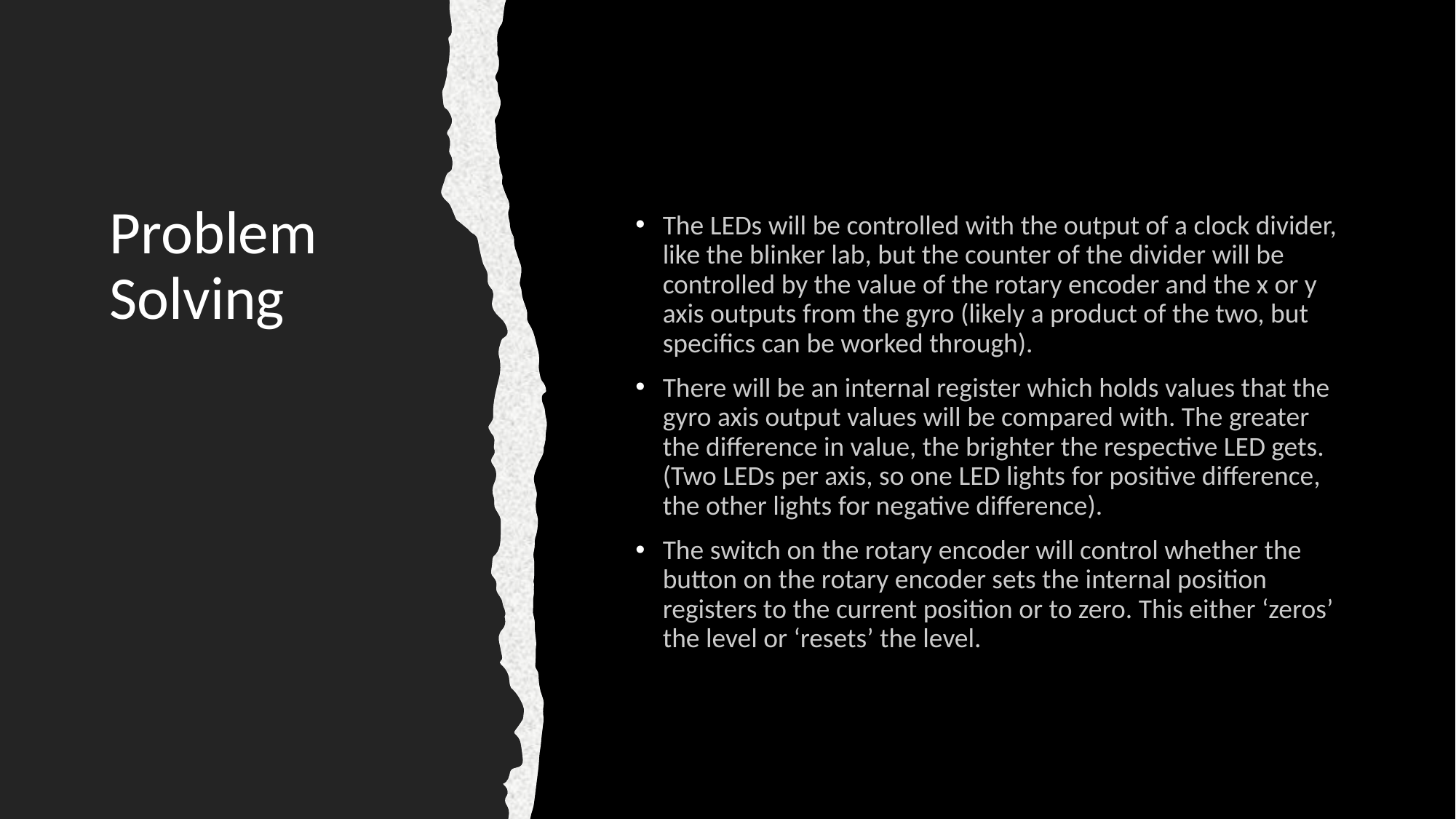

# Problem Solving
The LEDs will be controlled with the output of a clock divider, like the blinker lab, but the counter of the divider will be controlled by the value of the rotary encoder and the x or y axis outputs from the gyro (likely a product of the two, but specifics can be worked through).
There will be an internal register which holds values that the gyro axis output values will be compared with. The greater the difference in value, the brighter the respective LED gets. (Two LEDs per axis, so one LED lights for positive difference, the other lights for negative difference).
The switch on the rotary encoder will control whether the button on the rotary encoder sets the internal position registers to the current position or to zero. This either ‘zeros’ the level or ‘resets’ the level.